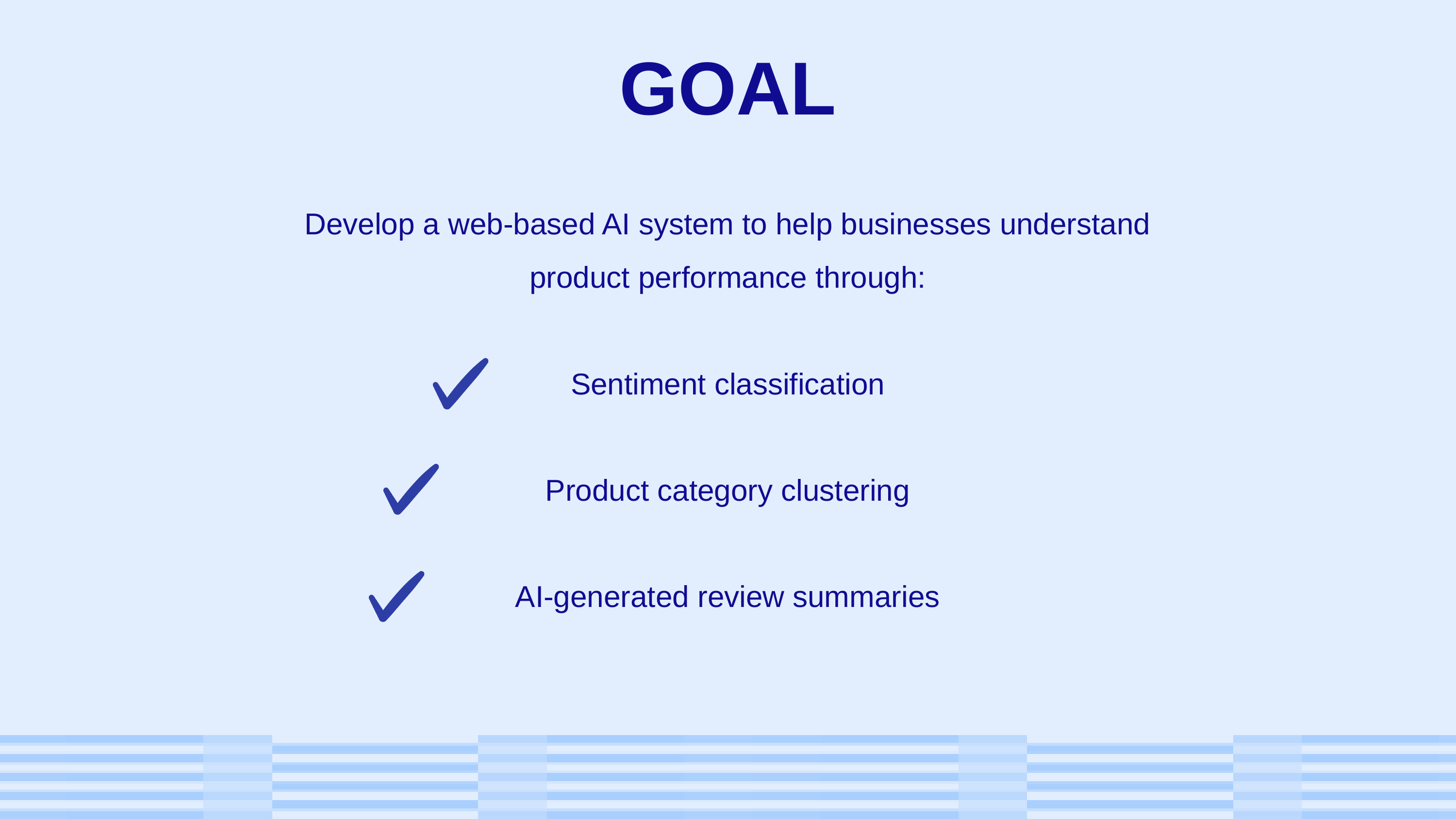

GOAL
Develop a web-based AI system to help businesses understand product performance through:
Sentiment classification

Product category clustering

AI-generated review summaries